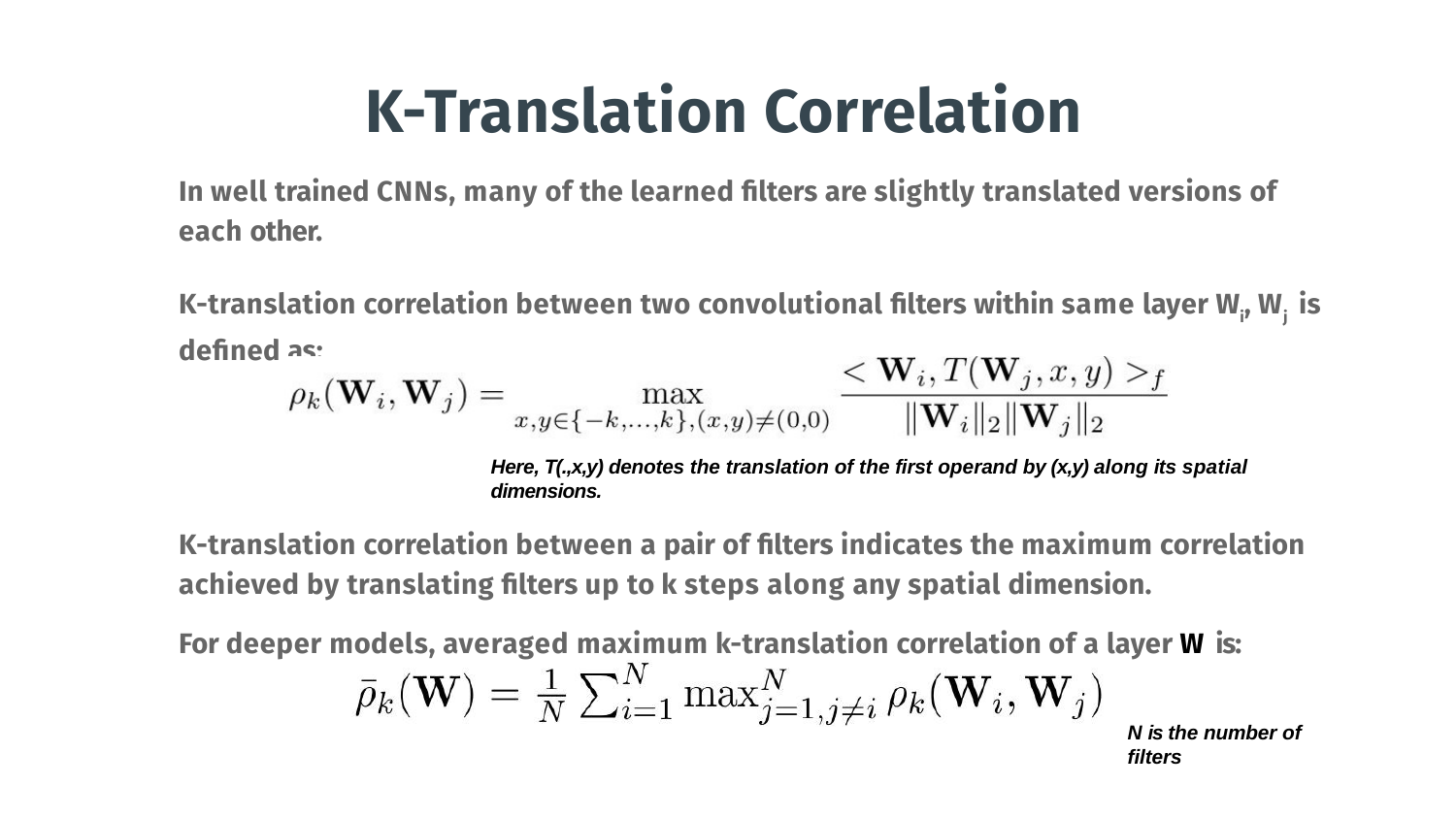

# K-Translation Correlation
In well trained CNNs, many of the learned filters are slightly translated versions of  each other.

K-translation correlation between two convolutional filters within same layer Wi, Wj is  defined as:

Here, T(.,x,y) denotes the translation of the first operand by (x,y) along its spatial dimensions.
K-translation correlation between a pair of filters indicates the maximum correlation  achieved by translating filters up to k steps along any spatial dimension.
For deeper models, averaged maximum k-translation correlation of a layer W is:

N is the number of filters